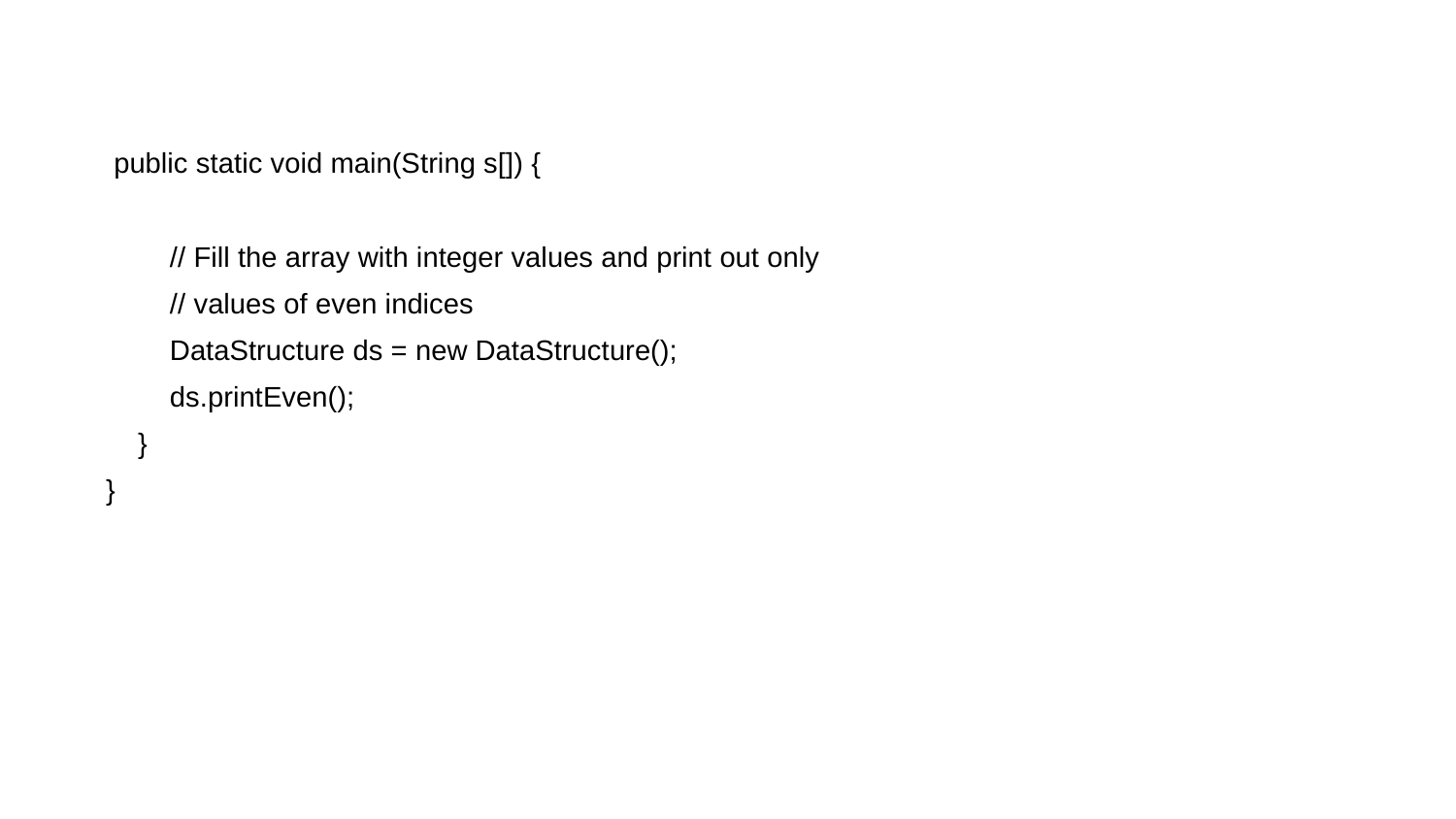

public static void main(String s[]) {

        // Fill the array with integer values and print out only
        // values of even indices
        DataStructure ds = new DataStructure();
        ds.printEven();
    }
}